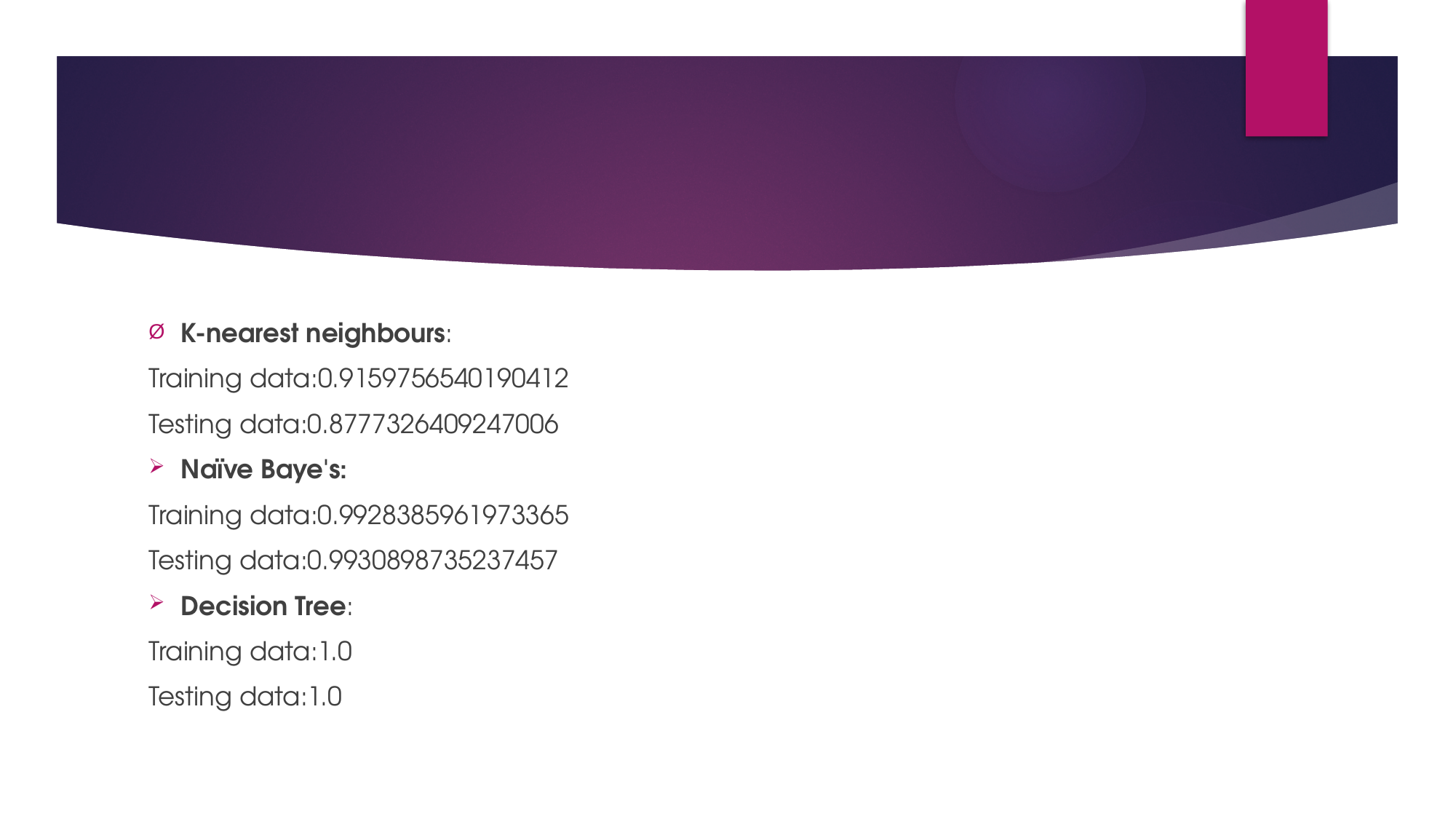

#
K-nearest neighbours:
Training data:0.9159756540190412
Testing data:0.8777326409247006
Naïve Baye's:
Training data:0.9928385961973365
Testing data:0.9930898735237457
Decision Tree:
Training data:1.0
Testing data:1.0